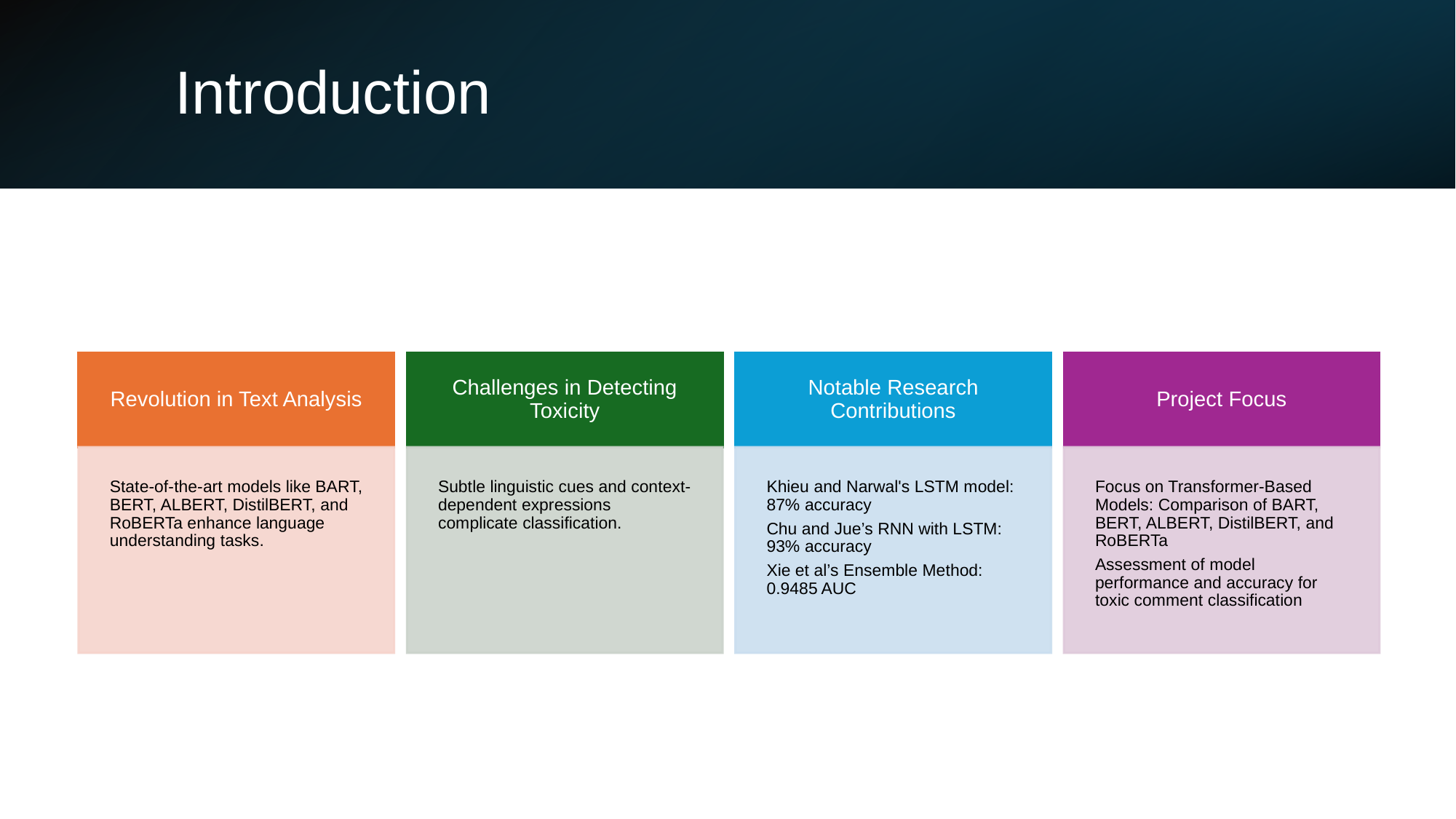

# Introduction

Revolution in Text Analysis

Challenges in Detecting Toxicity

Notable Research Contributions

Project Focus

State-of-the-art models like BART, BERT, ALBERT, DistilBERT, and RoBERTa enhance language understanding tasks.

Subtle linguistic cues and context-dependent expressions complicate classification.

Khieu and Narwal's LSTM model: 87% accuracy
Chu and Jue’s RNN with LSTM: 93% accuracy
Xie et al’s Ensemble Method: 0.9485 AUC

Focus on Transformer-Based Models: Comparison of BART, BERT, ALBERT, DistilBERT, and RoBERTa
Assessment of model performance and accuracy for toxic comment classification